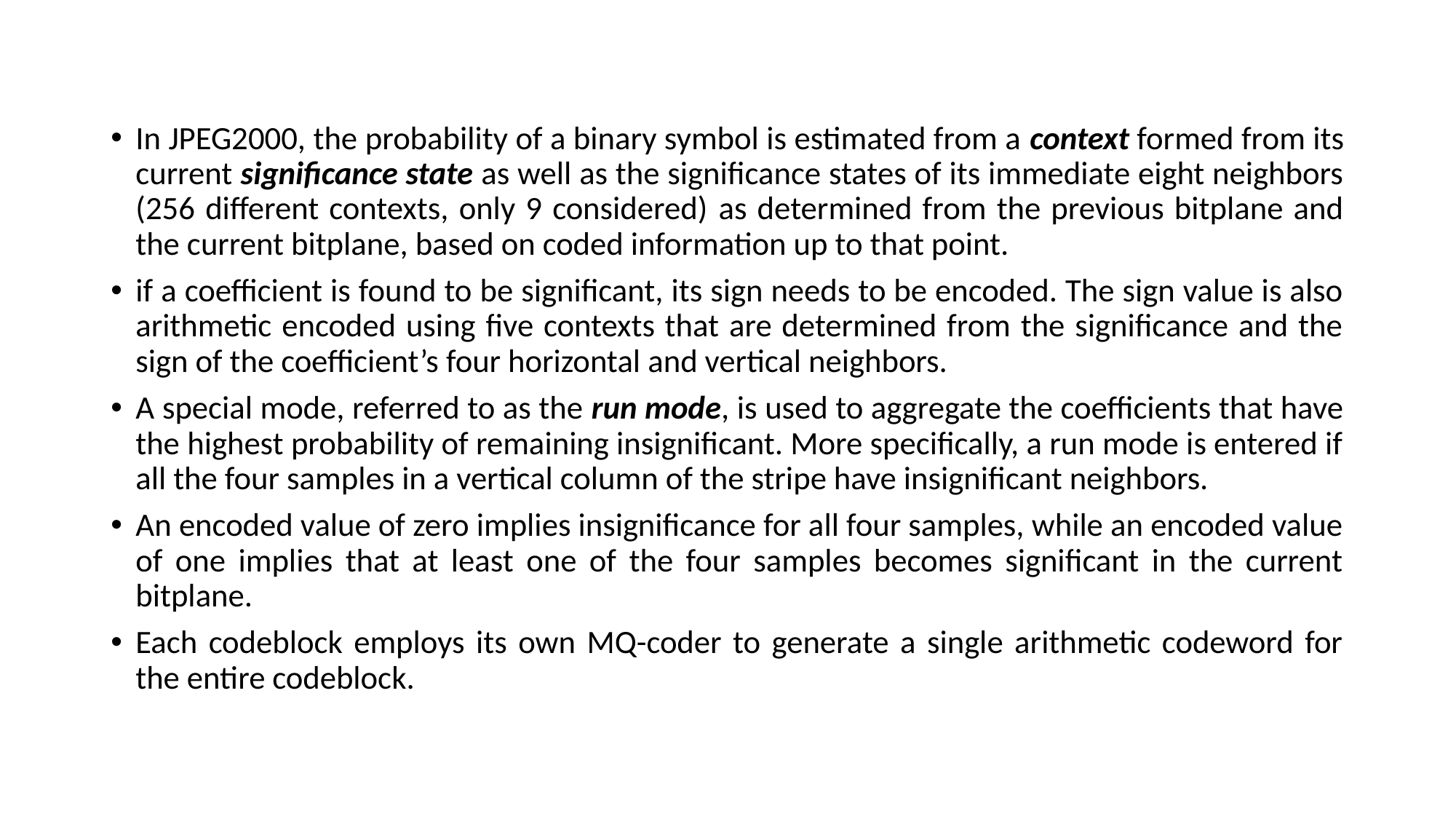

In JPEG2000, the probability of a binary symbol is estimated from a context formed from its current significance state as well as the significance states of its immediate eight neighbors (256 different contexts, only 9 considered) as determined from the previous bitplane and the current bitplane, based on coded information up to that point.
if a coefficient is found to be significant, its sign needs to be encoded. The sign value is also arithmetic encoded using five contexts that are determined from the significance and the sign of the coefficient’s four horizontal and vertical neighbors.
A special mode, referred to as the run mode, is used to aggregate the coefficients that have the highest probability of remaining insignificant. More specifically, a run mode is entered if all the four samples in a vertical column of the stripe have insignificant neighbors.
An encoded value of zero implies insignificance for all four samples, while an encoded value of one implies that at least one of the four samples becomes significant in the current bitplane.
Each codeblock employs its own MQ-coder to generate a single arithmetic codeword for the entire codeblock.